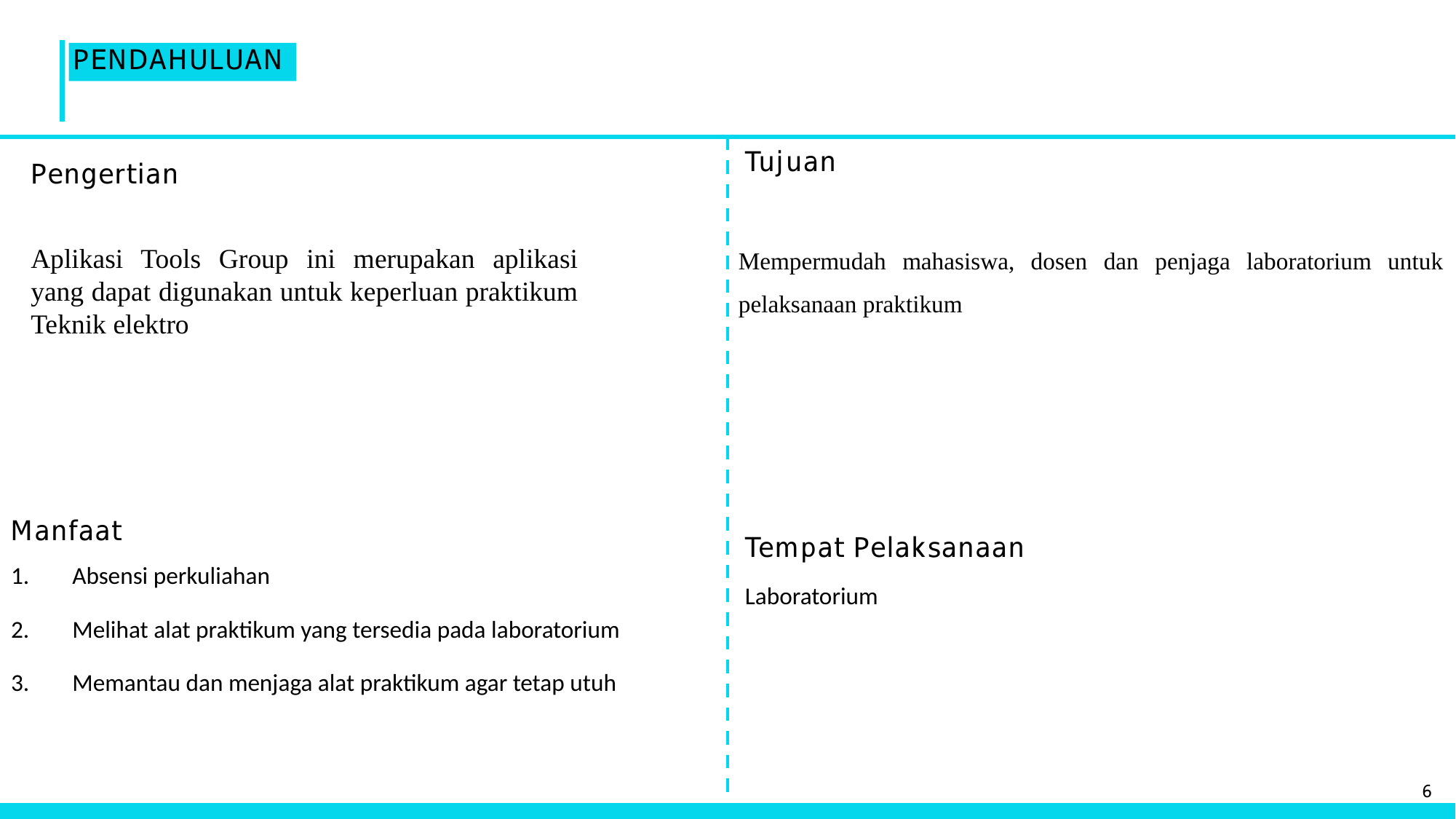

# PENDAHULUAN

Tujuan
Pengertian
Mempermudah mahasiswa, dosen dan penjaga laboratorium untuk pelaksanaan praktikum
Aplikasi Tools Group ini merupakan aplikasi yang dapat digunakan untuk keperluan praktikum Teknik elektro
Manfaat
Tempat Pelaksanaan
Absensi perkuliahan
Melihat alat praktikum yang tersedia pada laboratorium
Memantau dan menjaga alat praktikum agar tetap utuh

Laboratorium
6